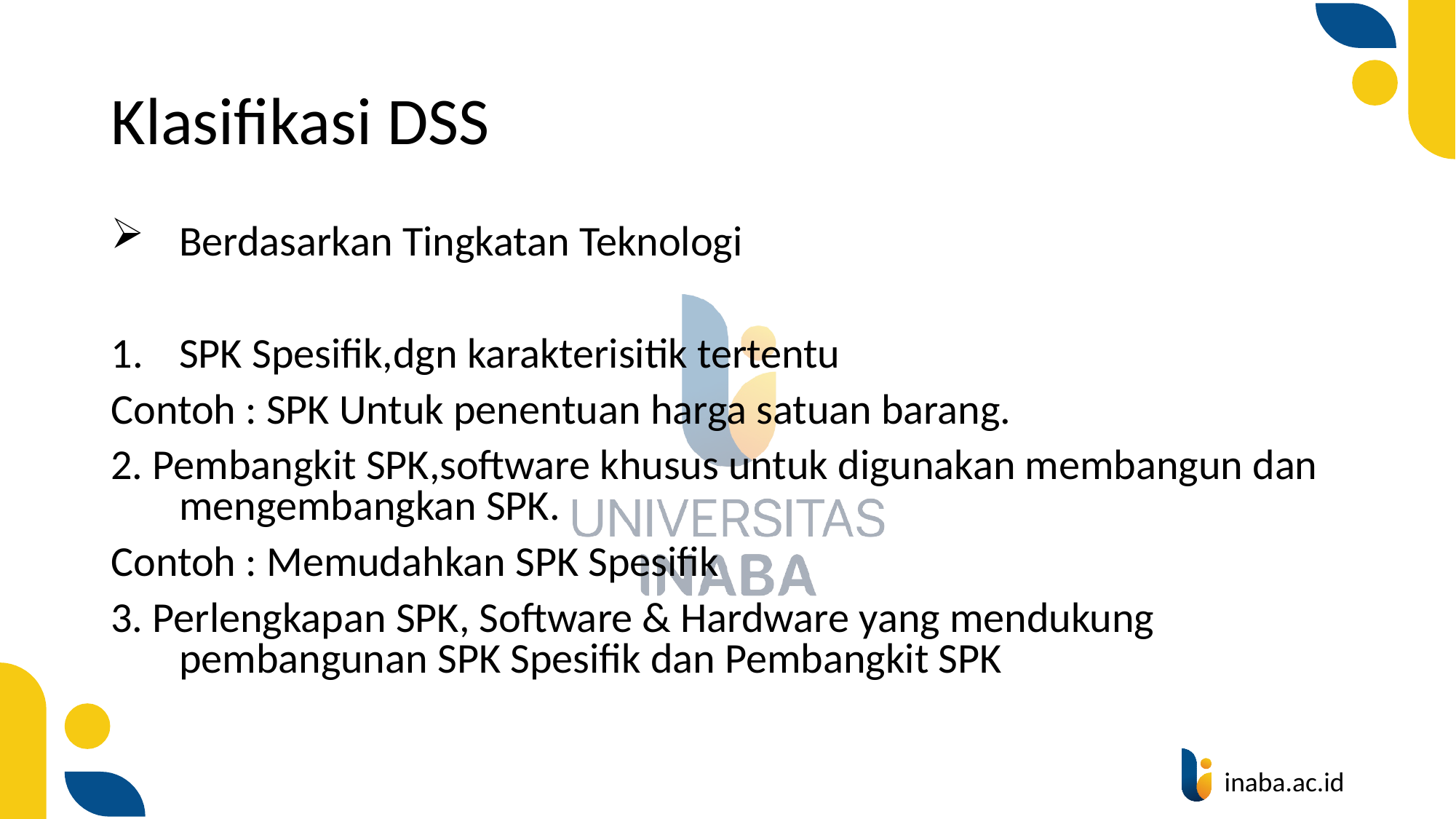

# Klasifikasi DSS
Berdasarkan Tingkatan Teknologi

SPK Spesifik,dgn karakterisitik tertentu
Contoh : SPK Untuk penentuan harga satuan barang.
2. Pembangkit SPK,software khusus untuk digunakan membangun dan mengembangkan SPK.
Contoh : Memudahkan SPK Spesifik
3. Perlengkapan SPK, Software & Hardware yang mendukung pembangunan SPK Spesifik dan Pembangkit SPK